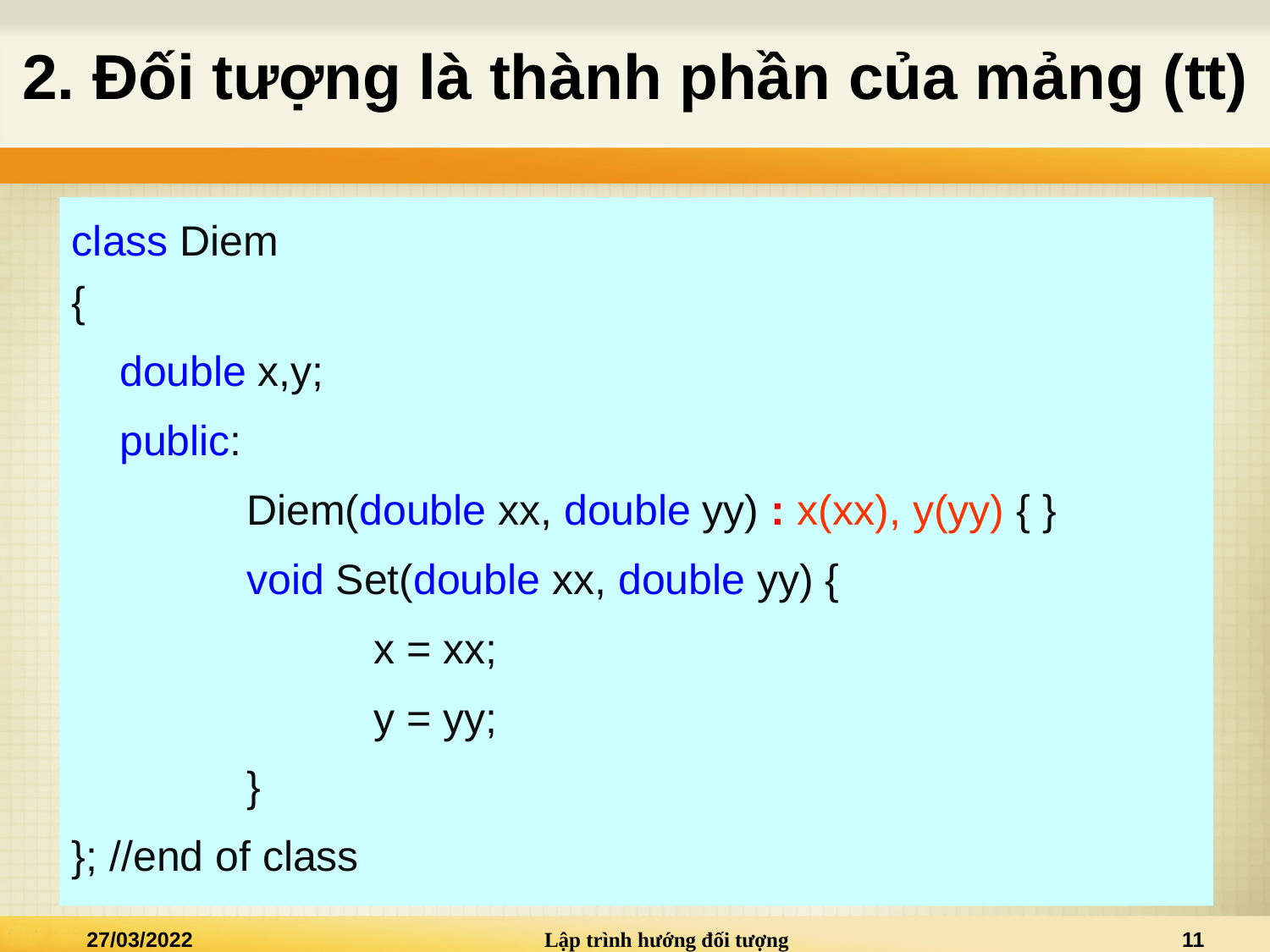

# 2. Đối tượng là thành phần của mảng (tt)
class Diem
{
	double x,y;
	public:
		Diem(double xx, double yy) : x(xx), y(yy) { }
		void Set(double xx, double yy) {
			x = xx;
			y = yy;
		}
}; //end of class
27/03/2022
Lập trình hướng đối tượng
11